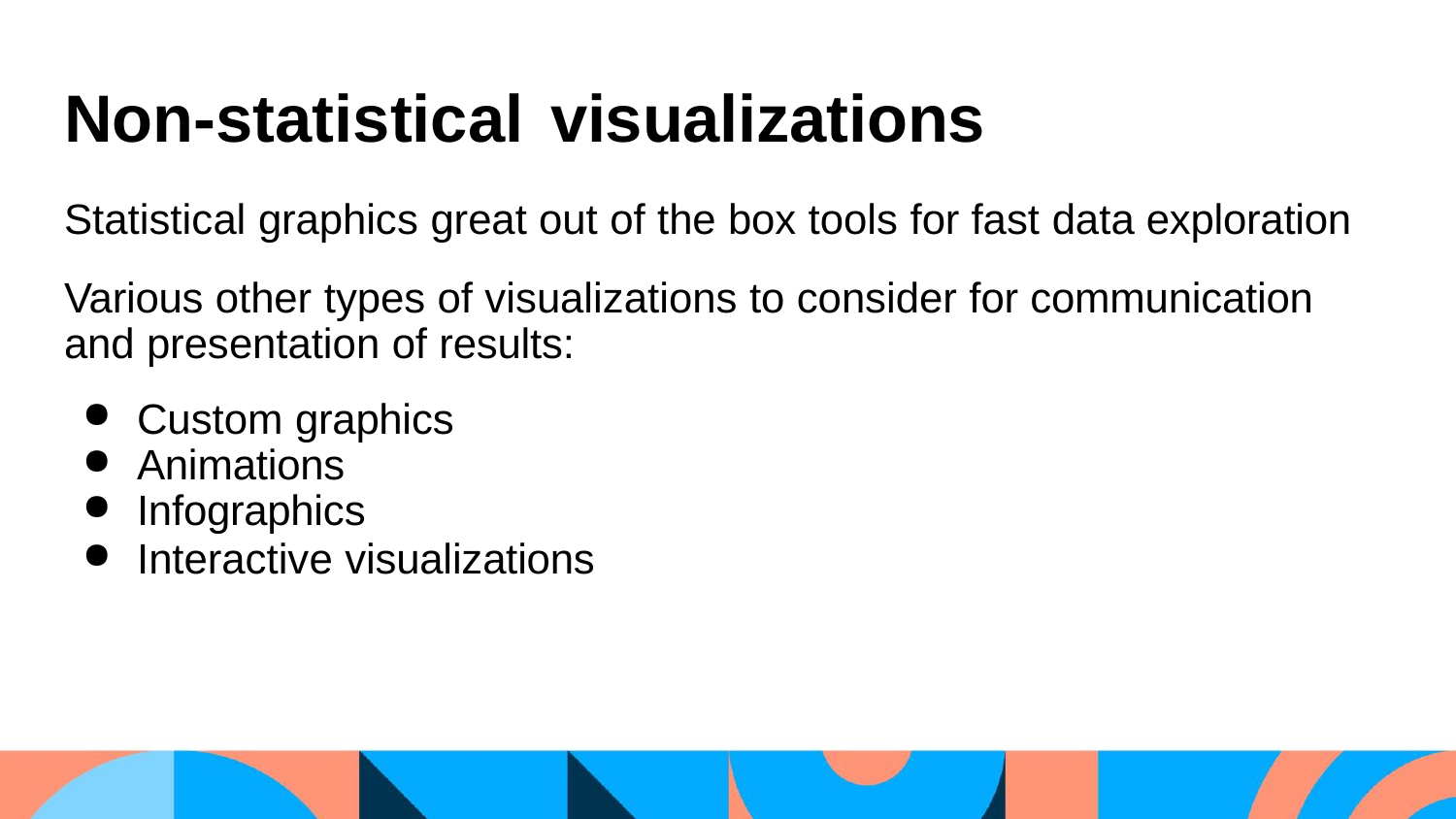

# Non-statistical visualizations
Statistical graphics great out of the box tools for fast data exploration
Various other types of visualizations to consider for communication and presentation of results:
Custom graphics
Animations
Infographics
Interactive visualizations